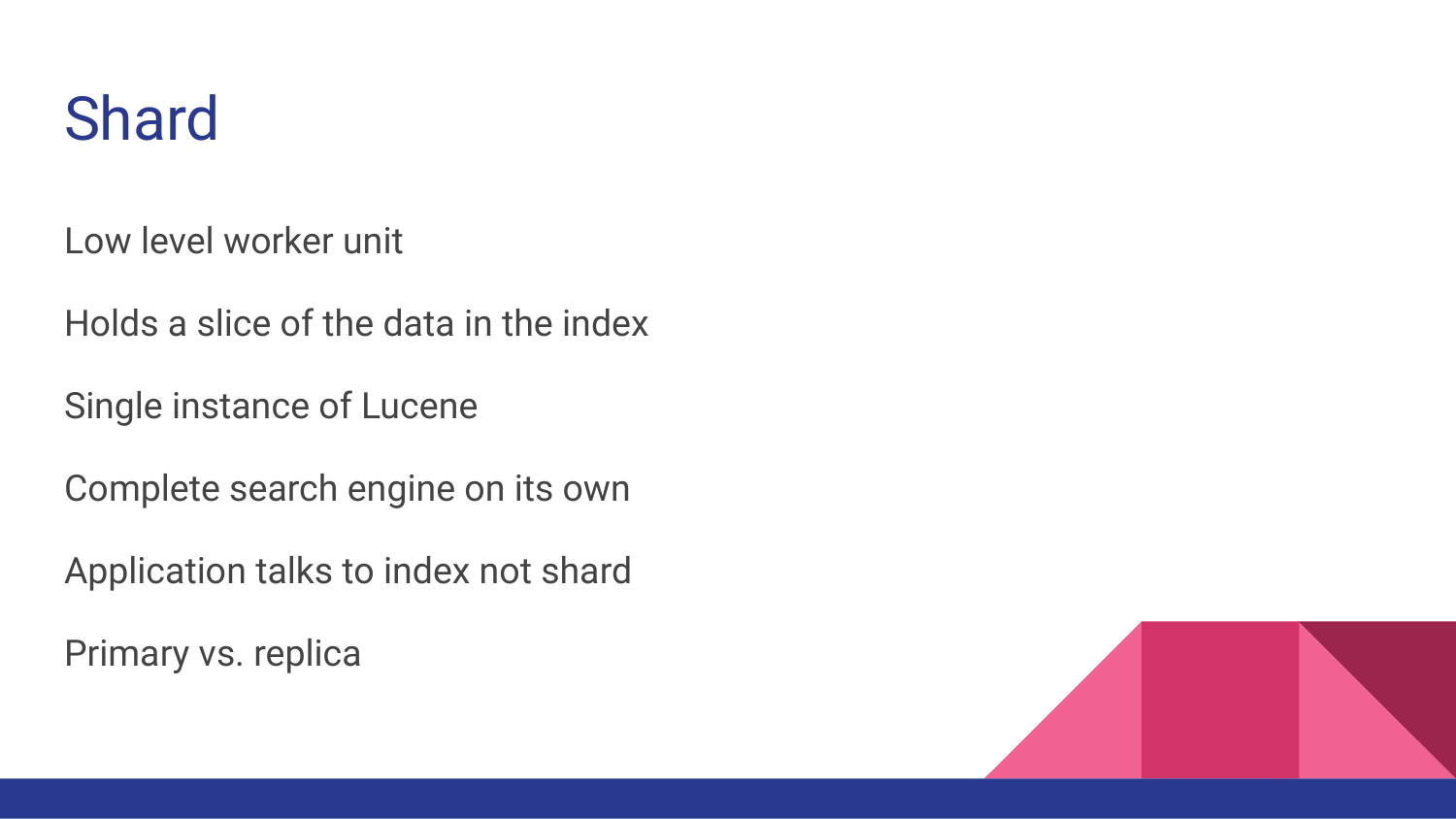

# Shard
Low level worker unit
Holds a slice of the data in the index
Single instance of Lucene
Complete search engine on its own
Application talks to index not shard
Primary vs. replica